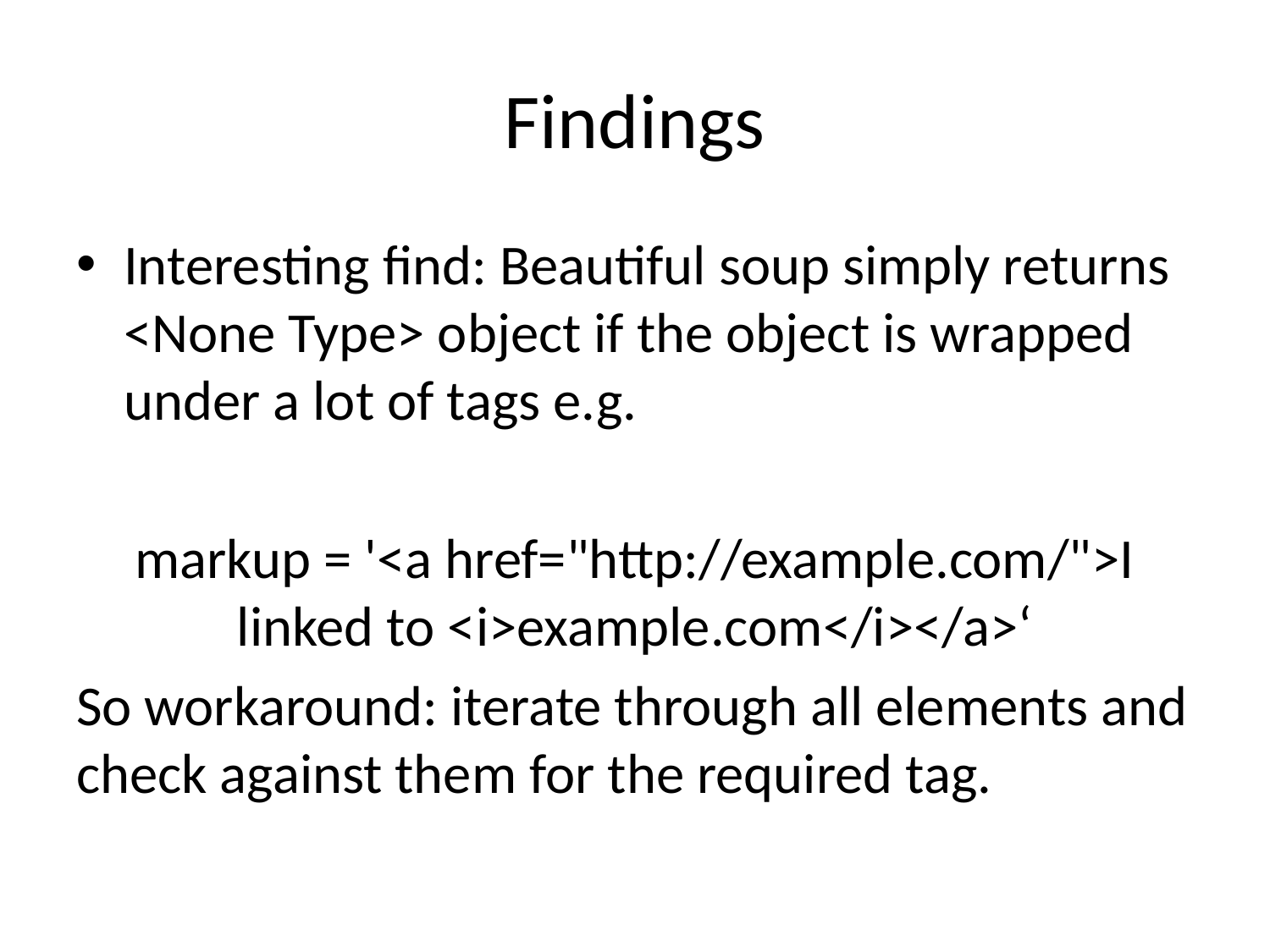

# Findings
Interesting find: Beautiful soup simply returns <None Type> object if the object is wrapped under a lot of tags e.g.

markup = '<a href="http://example.com/">I linked to <i>example.com</i></a>‘
So workaround: iterate through all elements and check against them for the required tag.